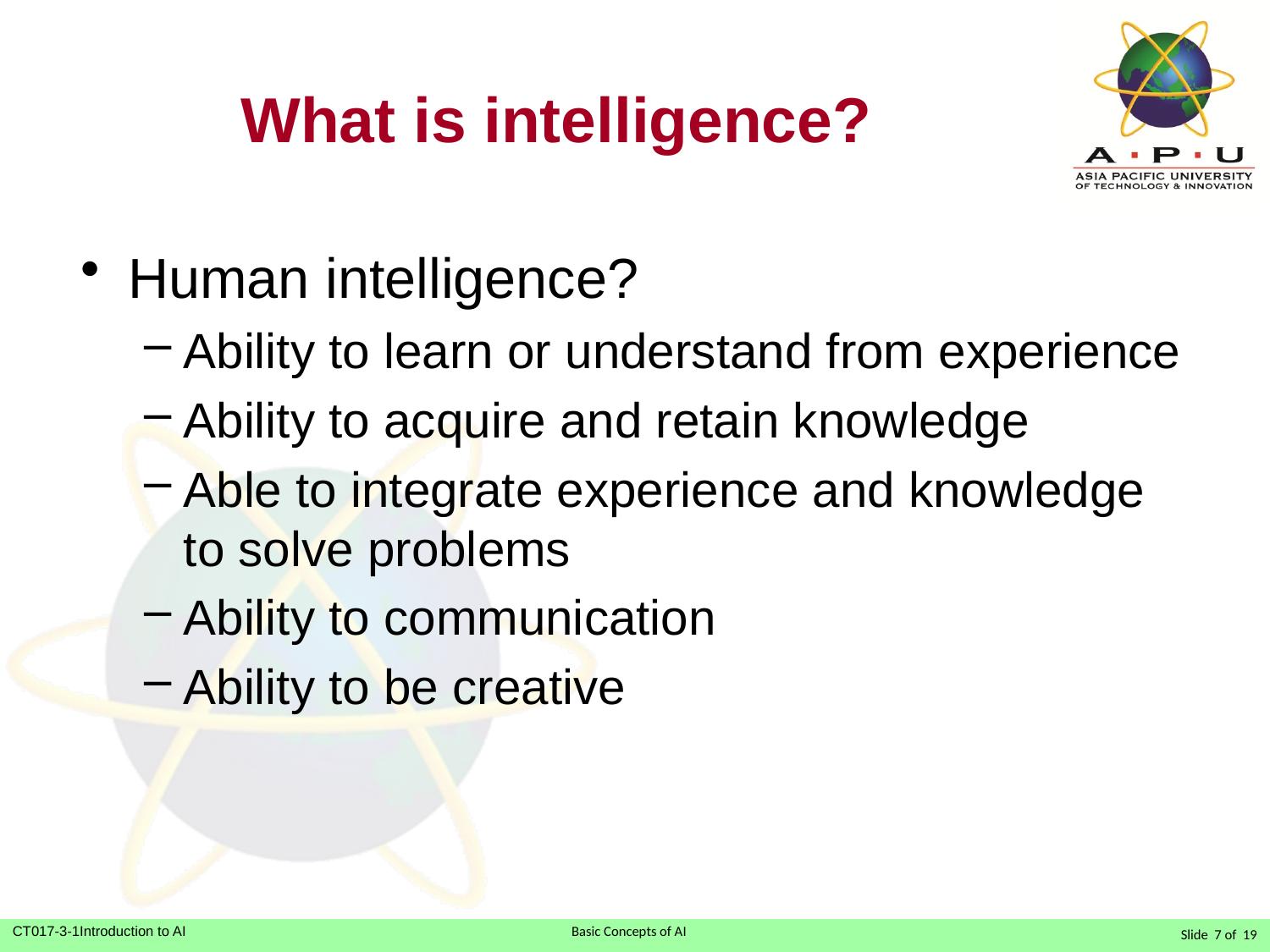

# What is intelligence?
Human intelligence?
Ability to learn or understand from experience
Ability to acquire and retain knowledge
Able to integrate experience and knowledge to solve problems
Ability to communication
Ability to be creative

Slide  7 of  19